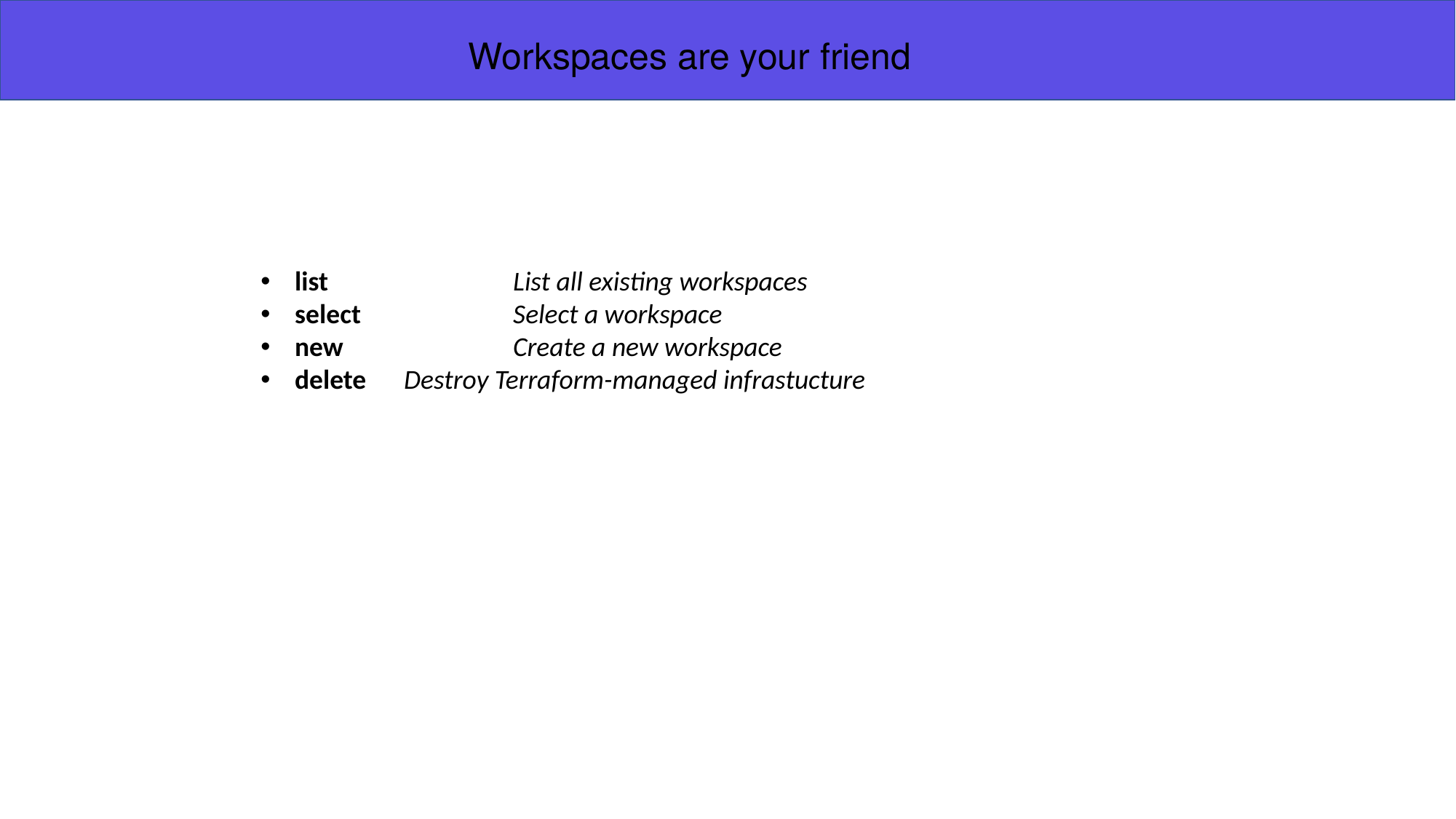

Workspaces are your friend
list		List all existing workspaces
select		Select a workspace
new		Create a new workspace
delete 	Destroy Terraform-managed infrastucture